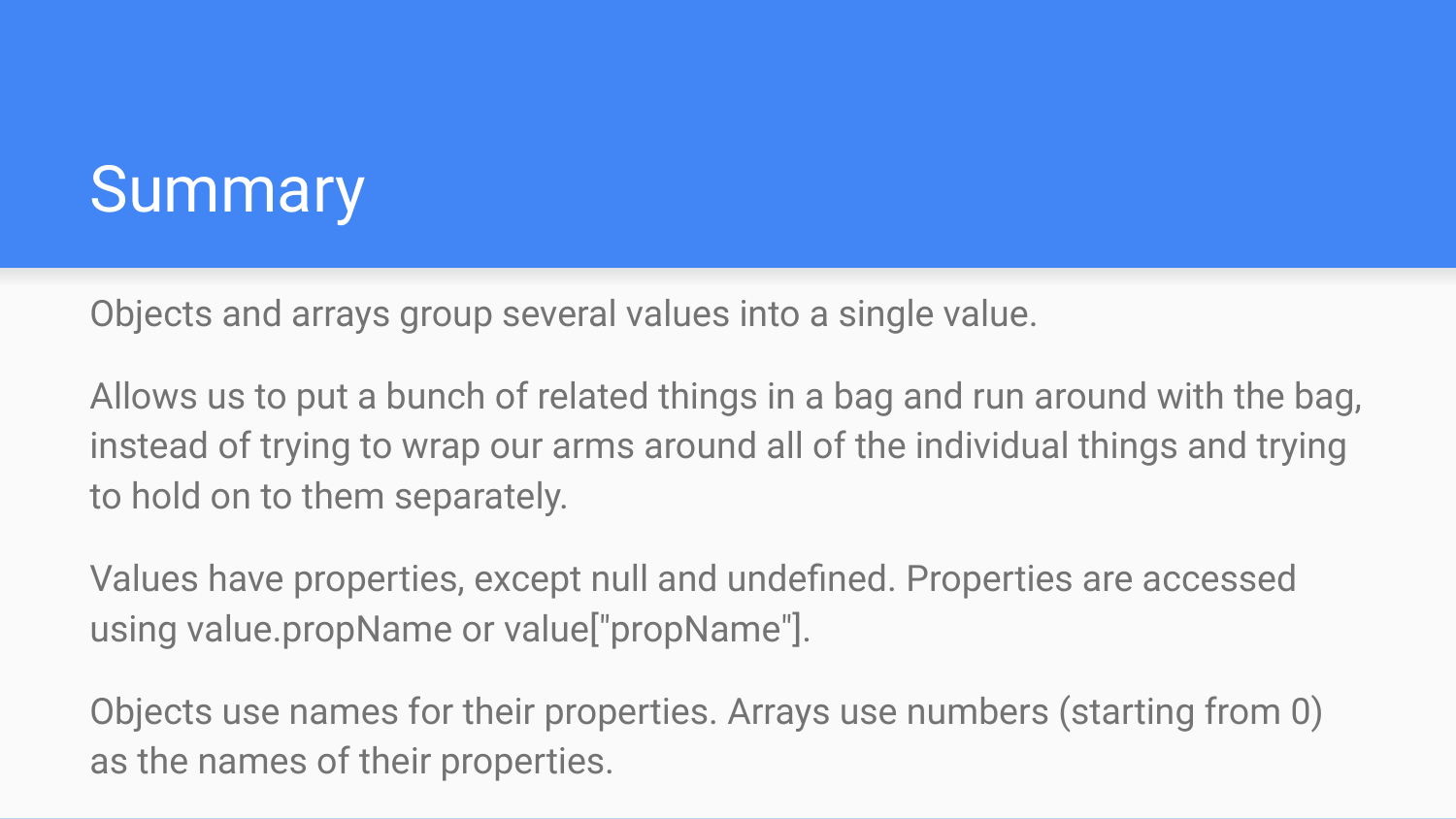

# Summary
Objects and arrays group several values into a single value.
Allows us to put a bunch of related things in a bag and run around with the bag, instead of trying to wrap our arms around all of the individual things and trying to hold on to them separately.
Values have properties, except null and undefined. Properties are accessed using value.propName or value["propName"].
Objects use names for their properties. Arrays use numbers (starting from 0) as the names of their properties.